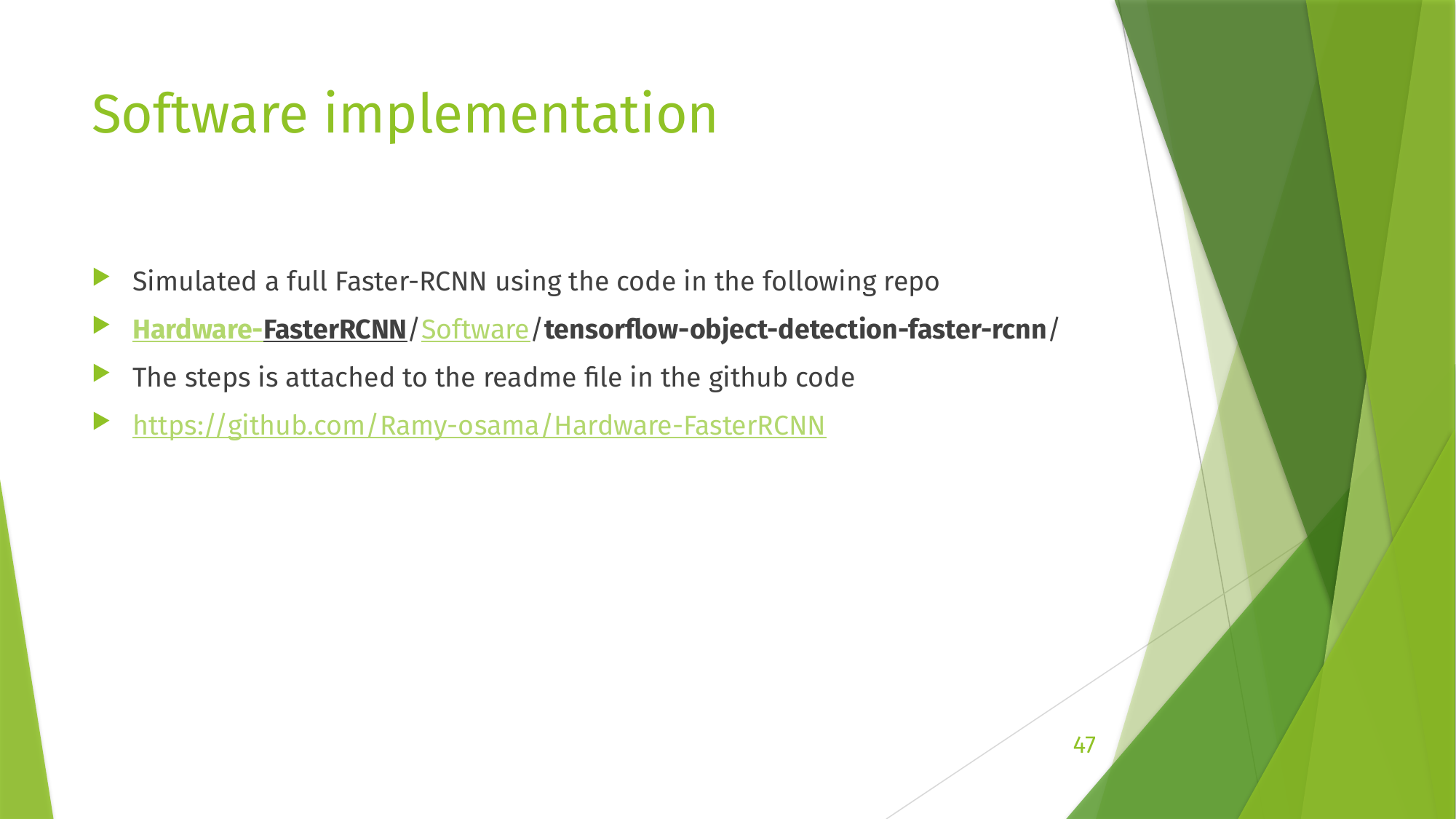

# Software implementation
Simulated a full Faster-RCNN using the code in the following repo
Hardware-FasterRCNN/Software/tensorflow-object-detection-faster-rcnn/
The steps is attached to the readme file in the github code
https://github.com/Ramy-osama/Hardware-FasterRCNN

47